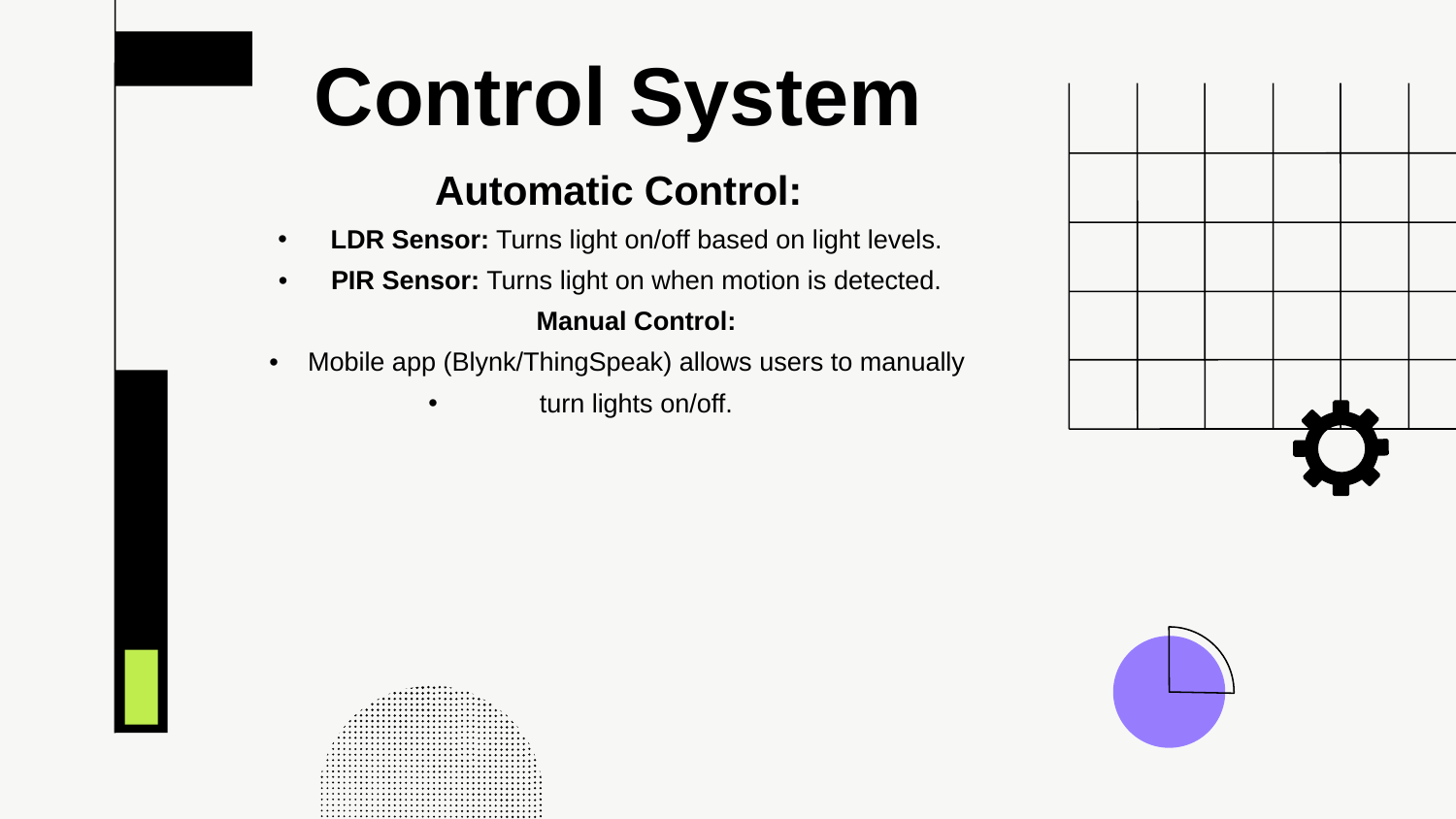

# Control System
Automatic Control:
LDR Sensor: Turns light on/off based on light levels.
PIR Sensor: Turns light on when motion is detected.
Manual Control:
Mobile app (Blynk/ThingSpeak) allows users to manually
turn lights on/off.